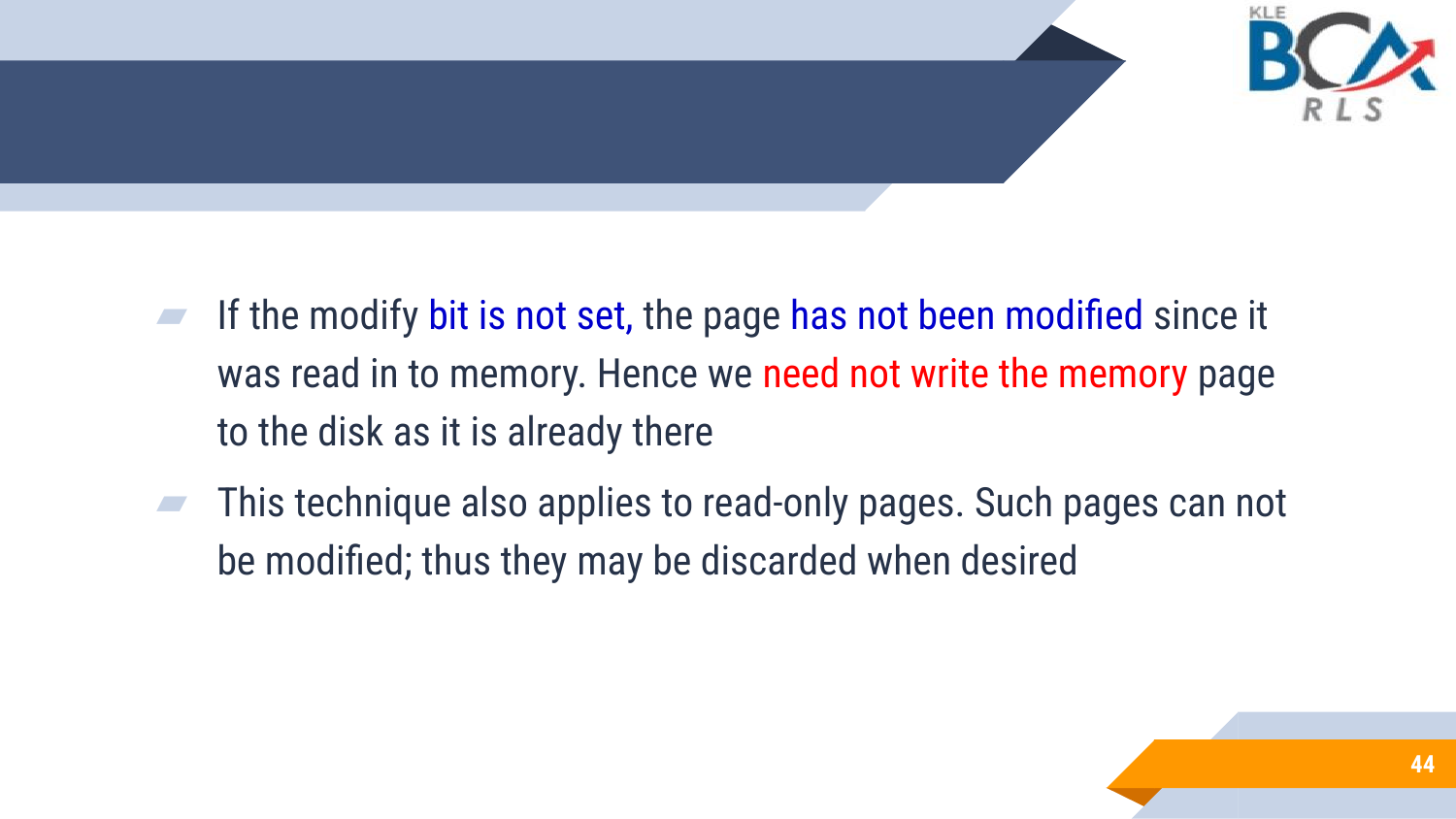

If the modify bit is not set, the page has not been modified since it was read in to memory. Hence we need not write the memory page to the disk as it is already there
This technique also applies to read-only pages. Such pages can not be modified; thus they may be discarded when desired

44